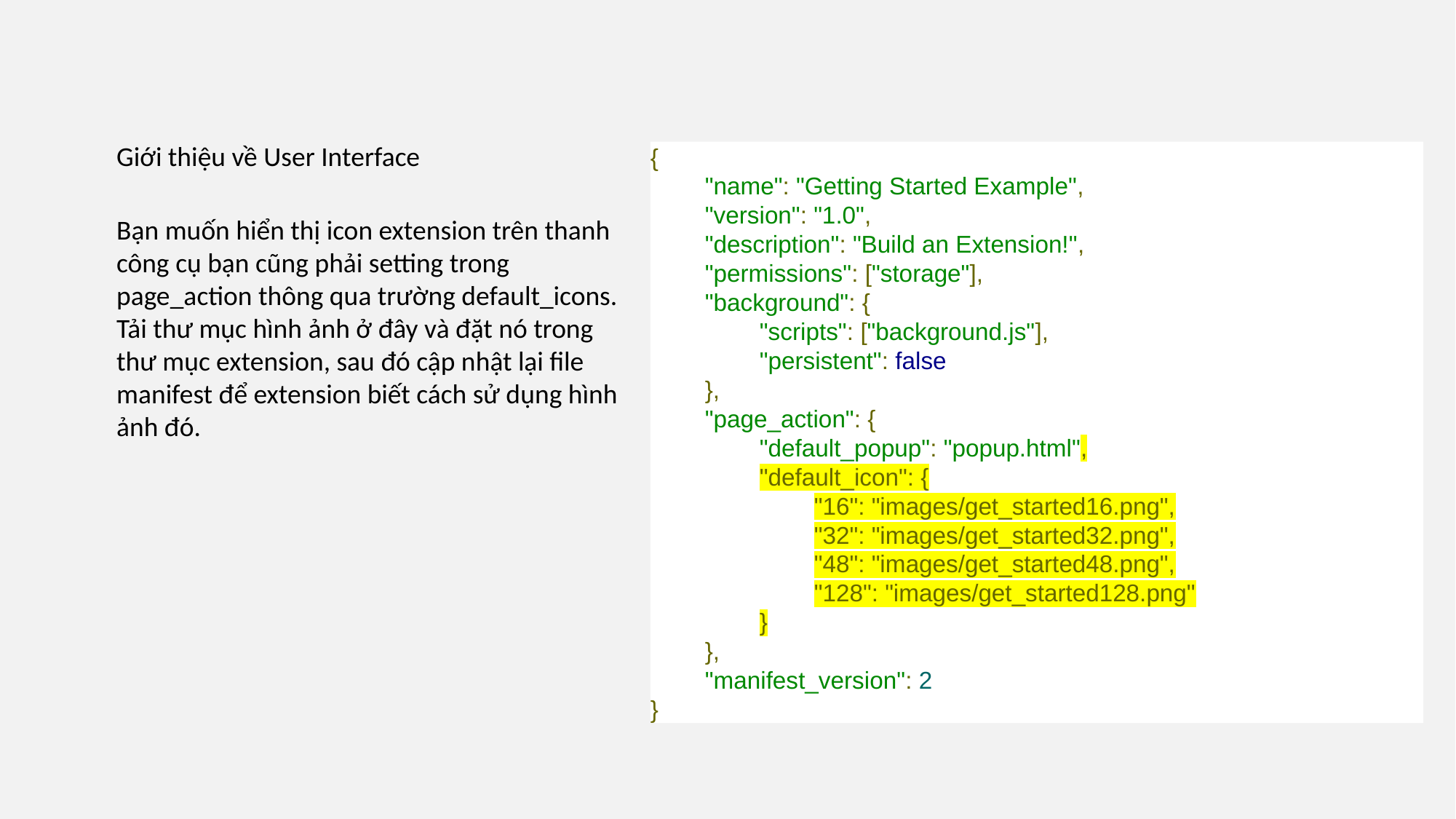

Giới thiệu về User Interface
{
"name": "Getting Started Example",
"version": "1.0",
"description": "Build an Extension!",
"permissions": ["storage"],
"background": {
"scripts": ["background.js"],
"persistent": false
},
"page_action": {
"default_popup": "popup.html",
"default_icon": {
"16": "images/get_started16.png",
"32": "images/get_started32.png",
"48": "images/get_started48.png",
"128": "images/get_started128.png"
}
},
"manifest_version": 2
}
Bạn muốn hiển thị icon extension trên thanh công cụ bạn cũng phải setting trong page_action thông qua trường default_icons. Tải thư mục hình ảnh ở đây và đặt nó trong thư mục extension, sau đó cập nhật lại file manifest để extension biết cách sử dụng hình ảnh đó.